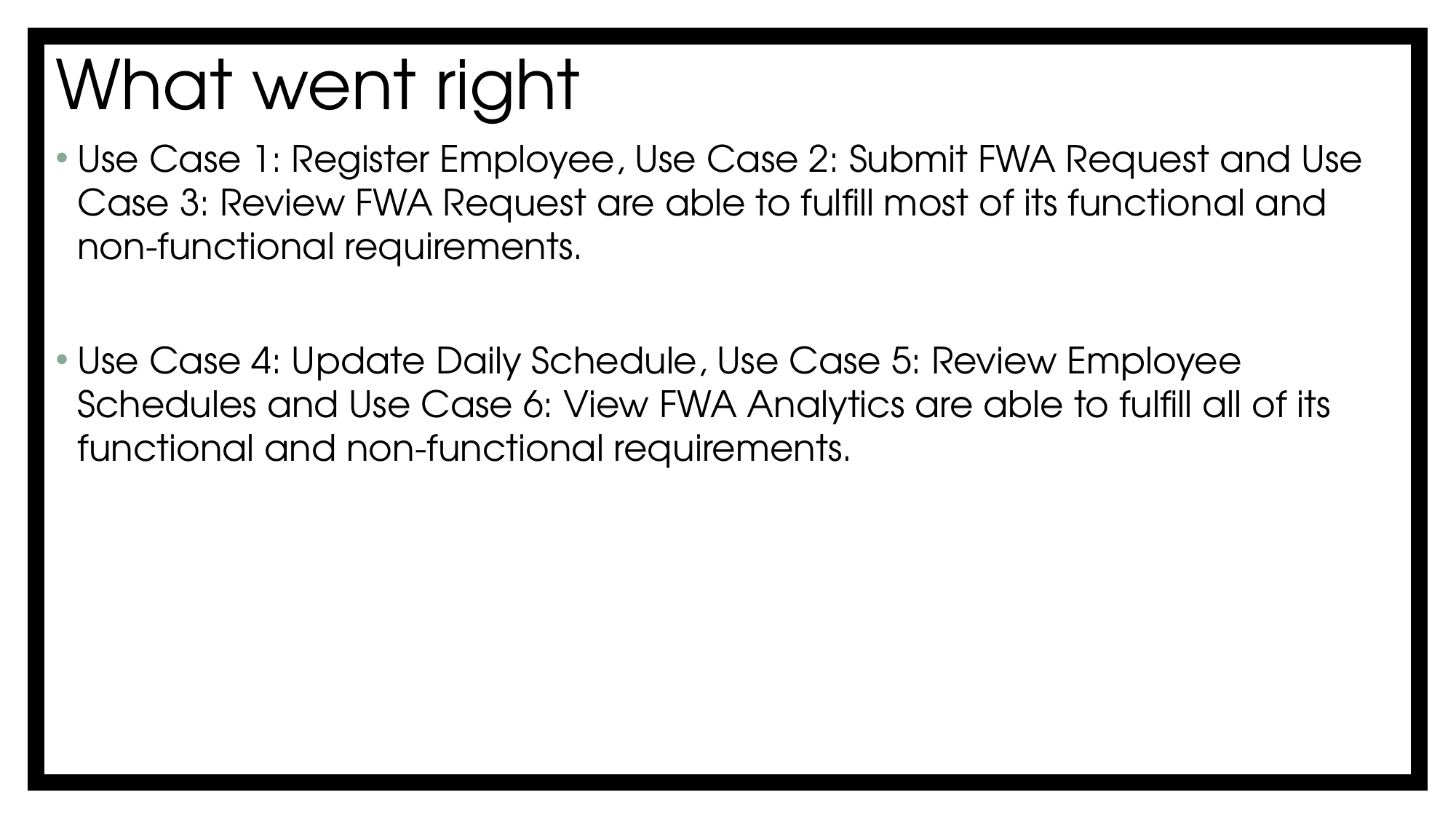

# What went right
Use Case 1: Register Employee, Use Case 2: Submit FWA Request and Use Case 3: Review FWA Request are able to fulfill most of its functional and non-functional requirements.

Use Case 4: Update Daily Schedule, Use Case 5: Review Employee Schedules and Use Case 6: View FWA Analytics are able to fulfill all of its functional and non-functional requirements.